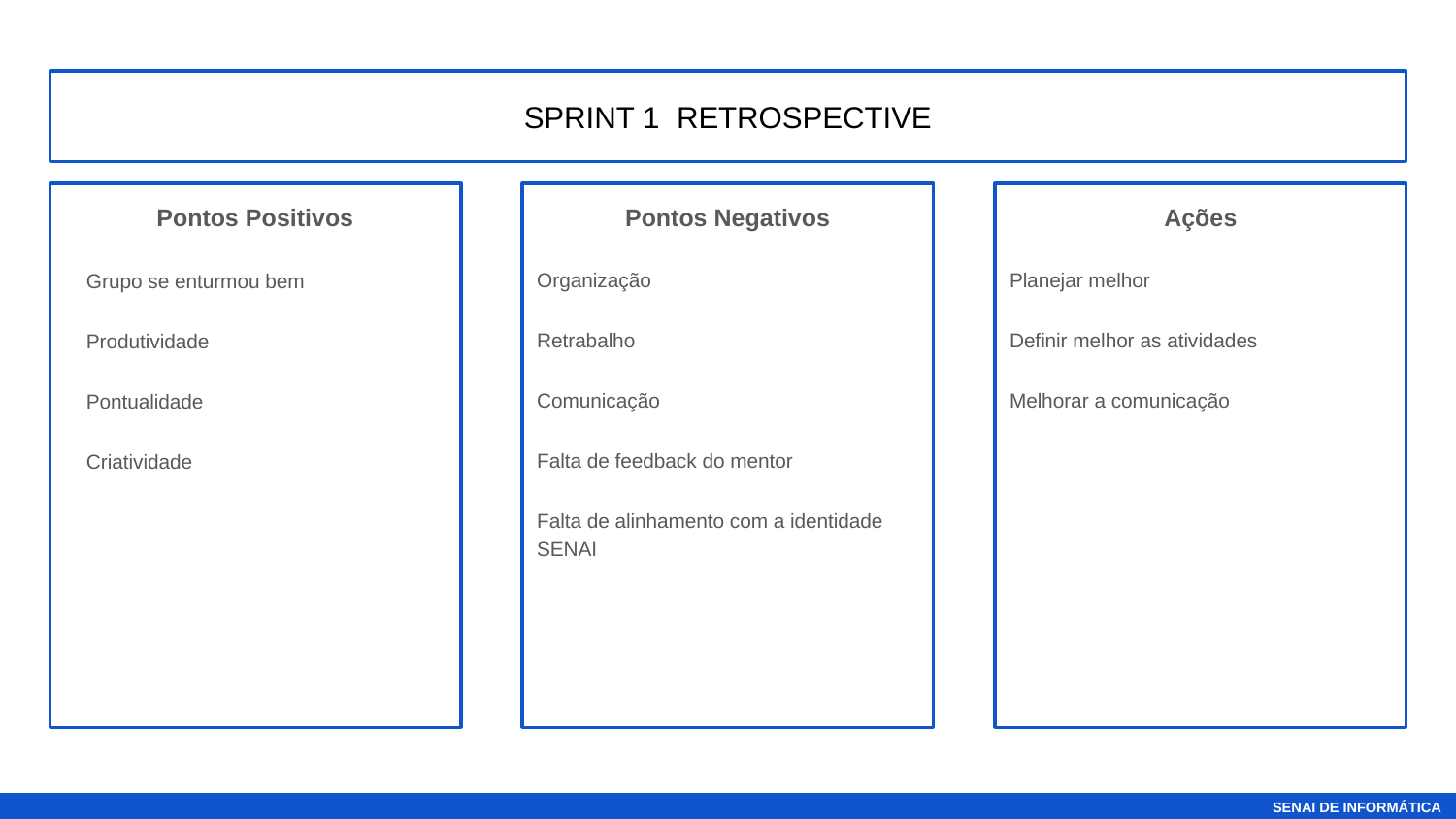

# SPRINT 1  RETROSPECTIVE
Pontos Positivos

Grupo se enturmou bem
Produtividade
Pontualidade
Criatividade

Pontos Negativos
Organização
Retrabalho
Comunicação
Falta de feedback do mentor
Falta de alinhamento com a identidade SENAI

Ações
Planejar melhor
Definir melhor as atividades
Melhorar a comunicação

SENAI DE INFORMÁTICA